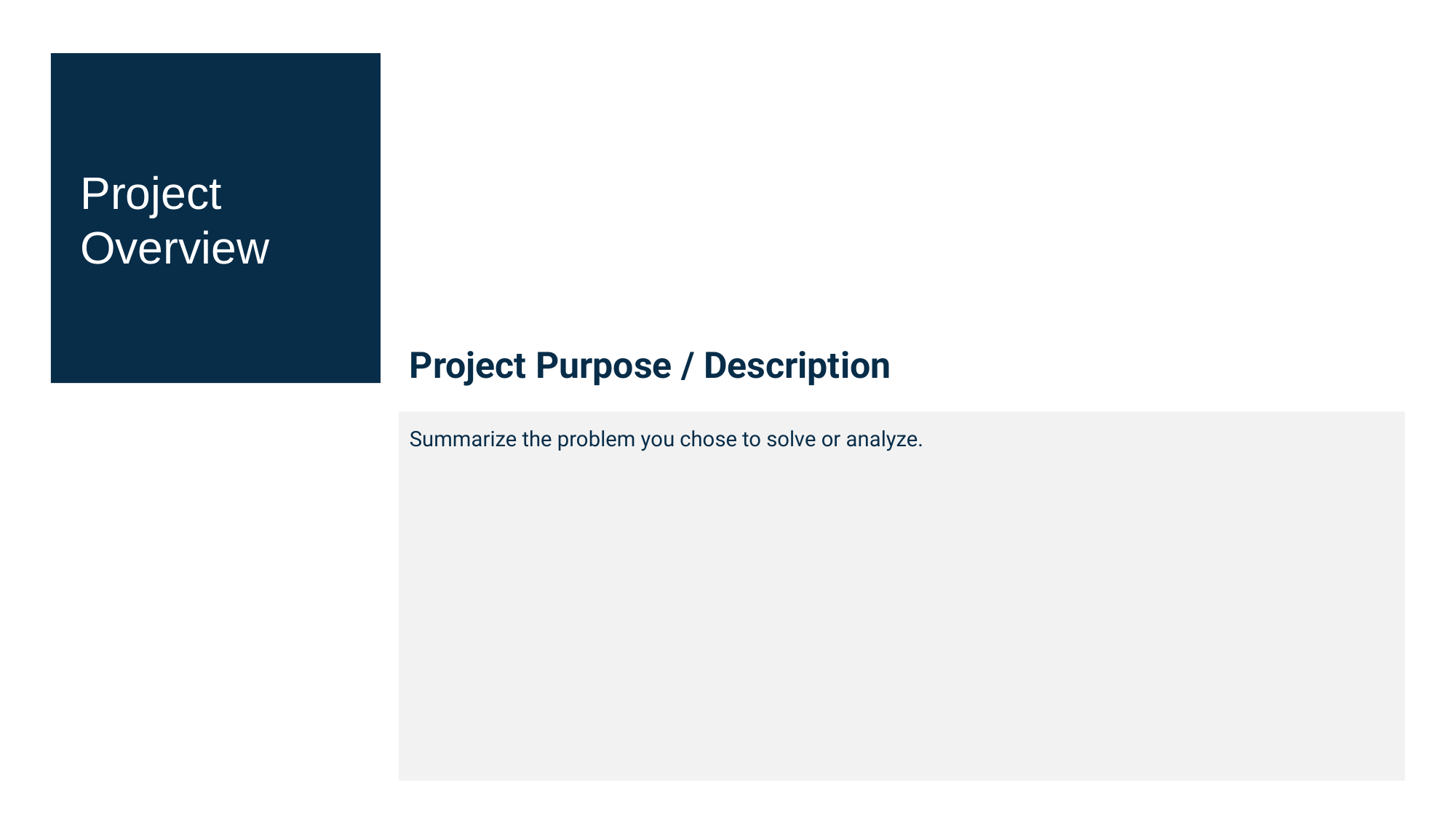

Project Overview
Project Purpose / Description

Summarize the problem you chose to solve or analyze.